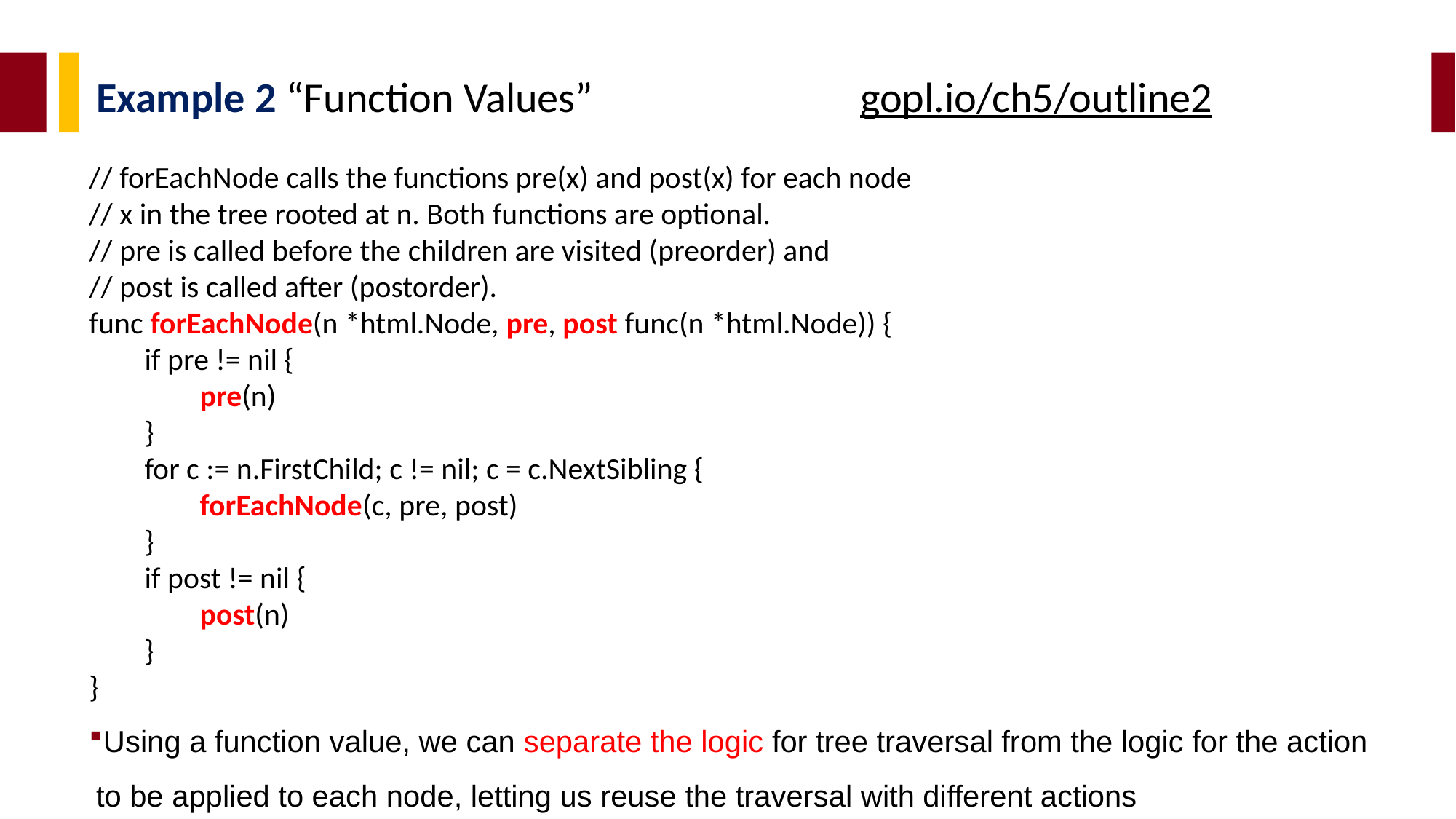

Example 2 “Function Values”			gopl.io/ch5/outline2
// forEachNode calls the functions pre(x) and post(x) for each node
// x in the tree rooted at n. Both functions are optional.
// pre is called before the children are visited (preorder) and
// post is called after (postorder).
func forEachNode(n *html.Node, pre, post func(n *html.Node)) {
        if pre != nil {
                pre(n)
        }
        for c := n.FirstChild; c != nil; c = c.NextSibling {
                forEachNode(c, pre, post)
        }
        if post != nil {
                post(n)
        }
}
Using a function value, we can separate the logic for tree traversal from the logic for the action to be applied to each node, letting us reuse the traversal with different actions